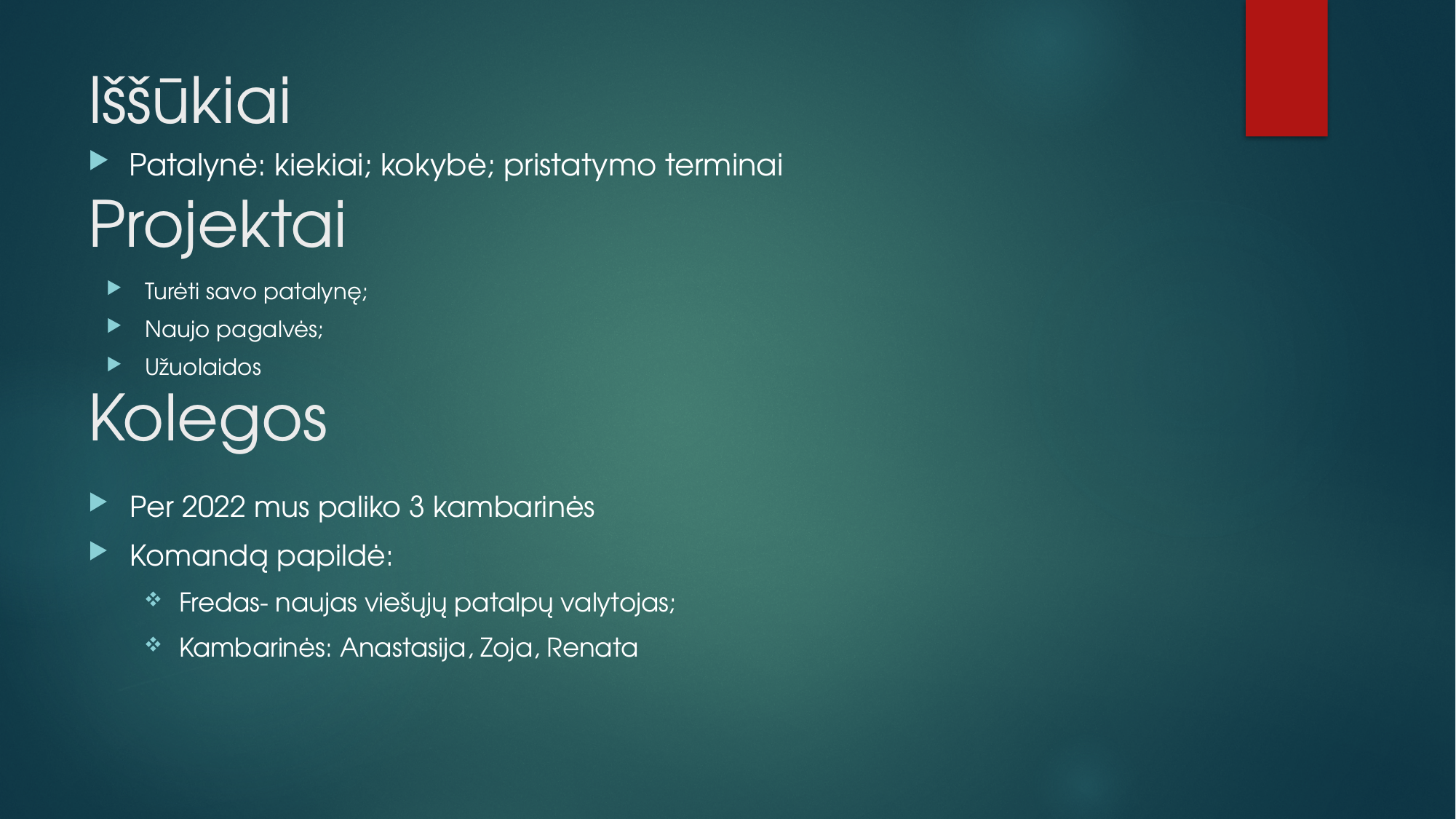

# Iššūkiai

Patalynė: kiekiai; kokybė; pristatymo terminai

Projektai

Turėti savo patalynę;
Naujo pagalvės;
Užuolaidos

Kolegos

Per 2022 mus paliko 3 kambarinės
Komandą papildė:
Fredas- naujas viešųjų patalpų valytojas;
Kambarinės: Anastasija, Zoja, Renata